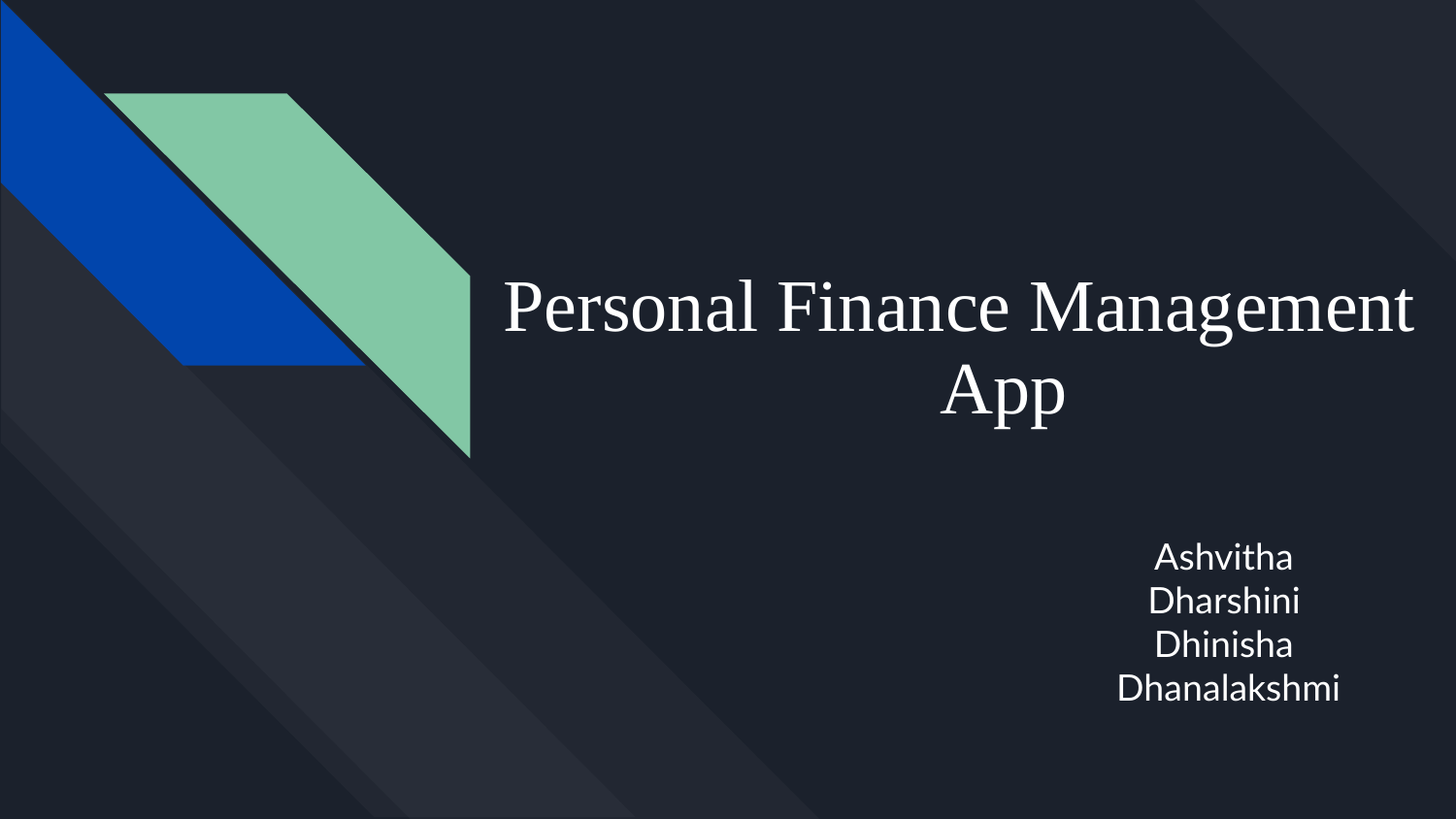

# Personal Finance Management       			App
Ashvitha
Dharshini
Dhinisha
Dhanalakshmi